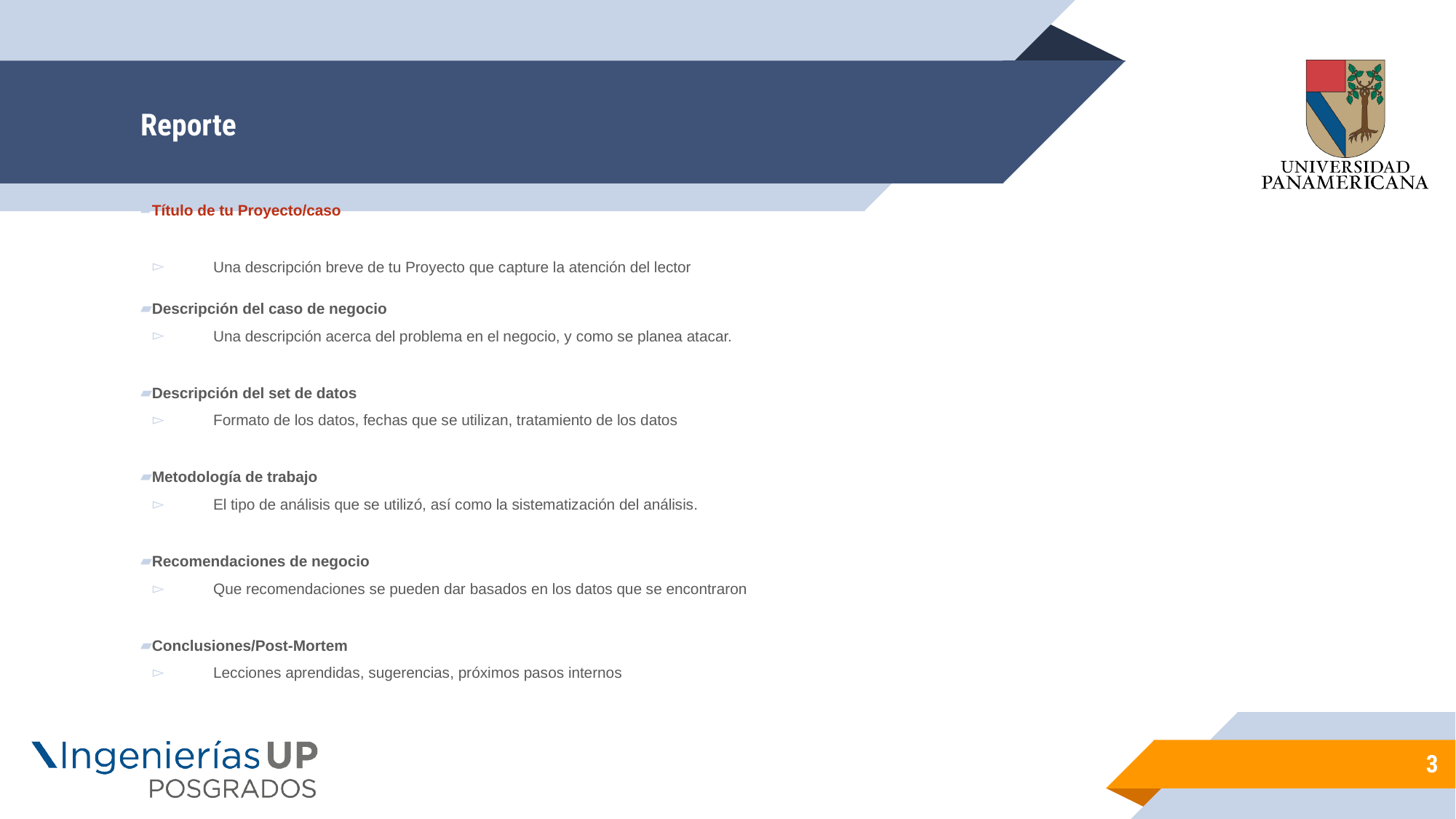

# Reporte
Título de tu Proyecto/caso
Una descripción breve de tu Proyecto que capture la atención del lector
Descripción del caso de negocio
Una descripción acerca del problema en el negocio, y como se planea atacar.
Descripción del set de datos
Formato de los datos, fechas que se utilizan, tratamiento de los datos
Metodología de trabajo
El tipo de análisis que se utilizó, así como la sistematización del análisis.
Recomendaciones de negocio
Que recomendaciones se pueden dar basados en los datos que se encontraron
Conclusiones/Post-Mortem
Lecciones aprendidas, sugerencias, próximos pasos internos

3